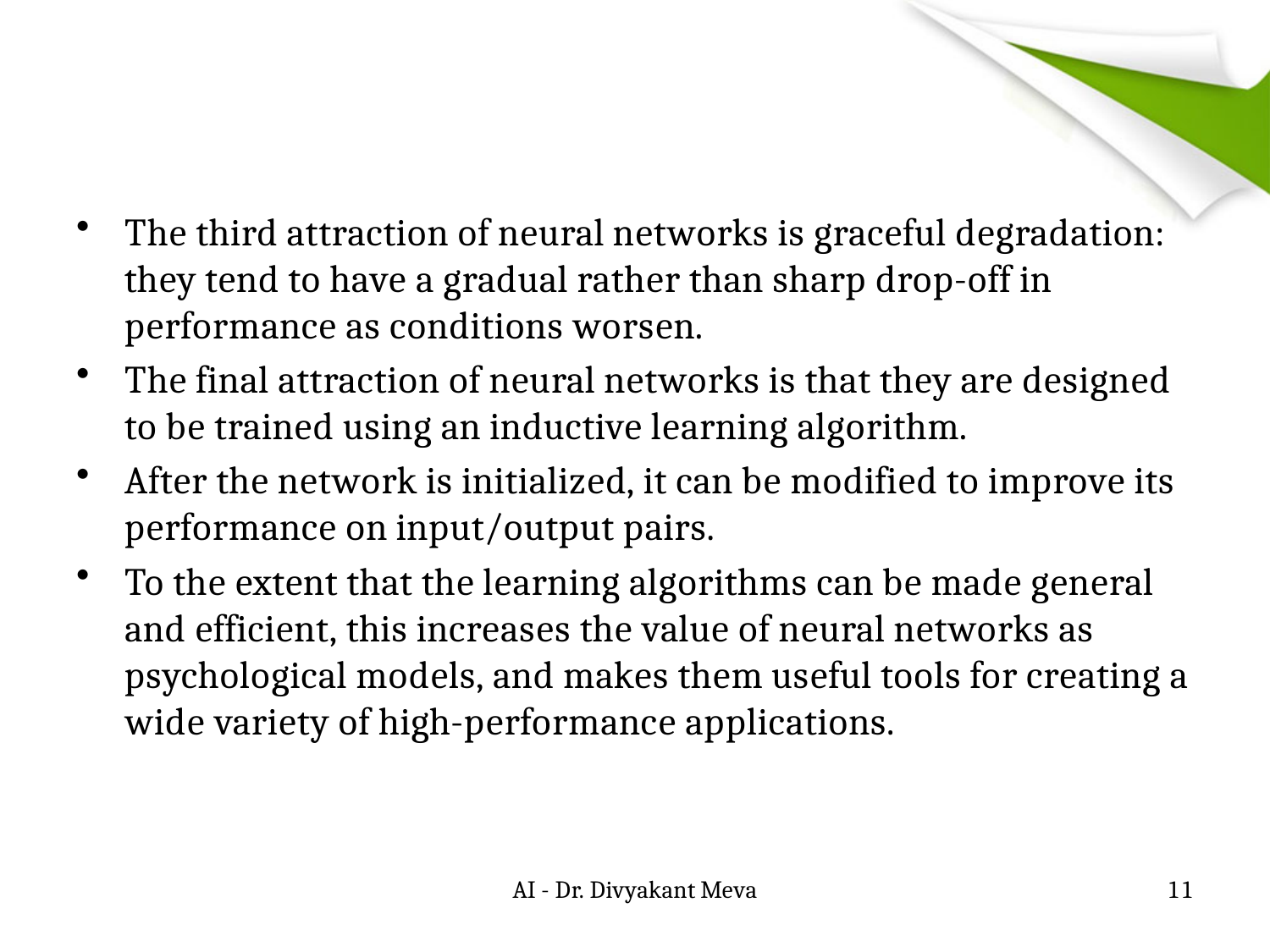

#
The third attraction of neural networks is graceful degradation: they tend to have a gradual rather than sharp drop-off in performance as conditions worsen.
The final attraction of neural networks is that they are designed to be trained using an inductive learning algorithm.
After the network is initialized, it can be modified to improve its performance on input/output pairs.
To the extent that the learning algorithms can be made general and efficient, this increases the value of neural networks as psychological models, and makes them useful tools for creating a wide variety of high-performance applications.

AI - Dr. Divyakant Meva
11